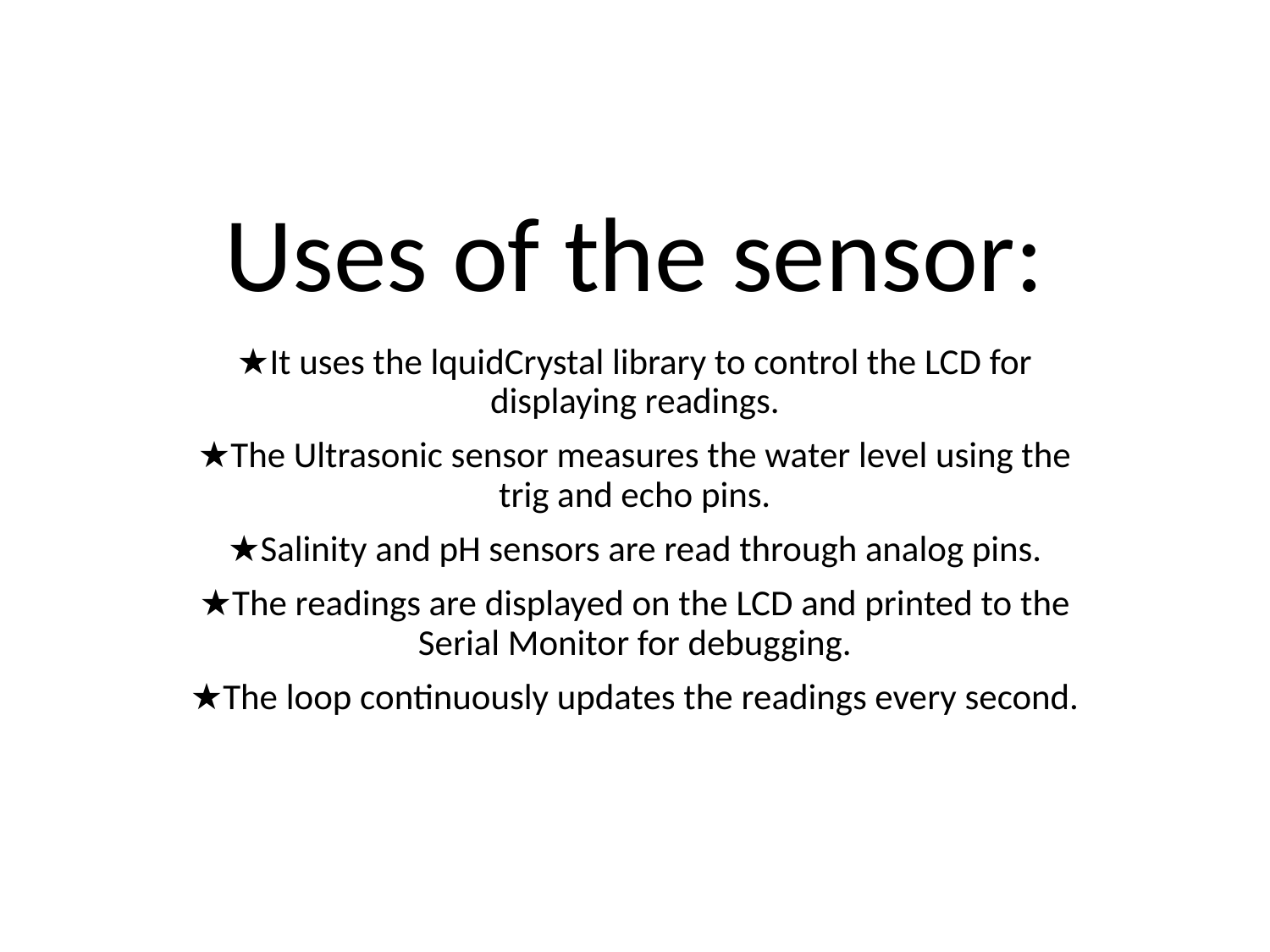

# Uses of the sensor:
★It uses the lquidCrystal library to control the LCD for displaying readings.
★The Ultrasonic sensor measures the water level using the trig and echo pins.
★Salinity and pH sensors are read through analog pins.
★The readings are displayed on the LCD and printed to the Serial Monitor for debugging.
★The loop continuously updates the readings every second.